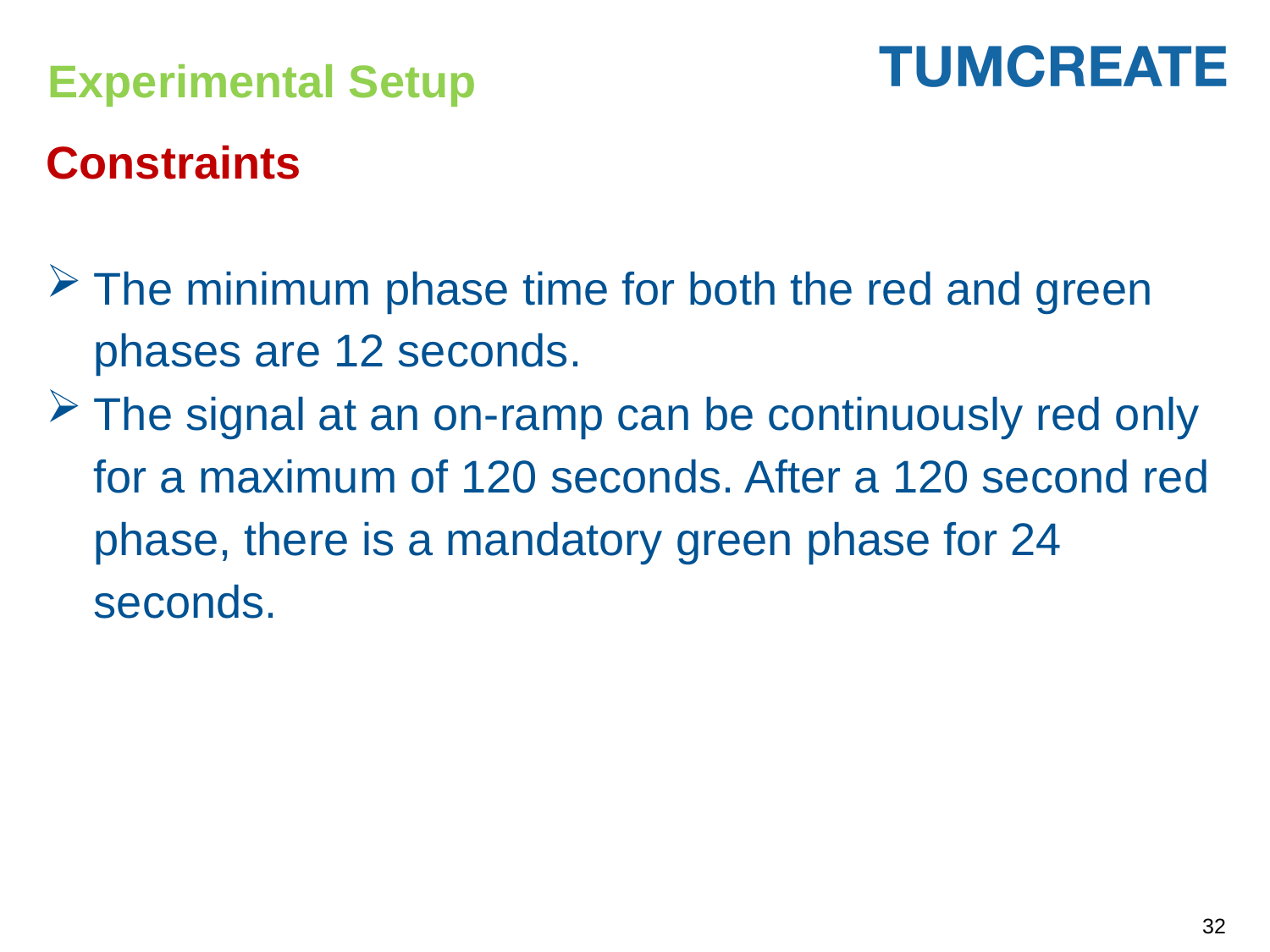

# Experimental Setup
Constraints

The minimum phase time for both the red and green phases are 12 seconds.
The signal at an on-ramp can be continuously red only for a maximum of 120 seconds. After a 120 second red phase, there is a mandatory green phase for 24 seconds.